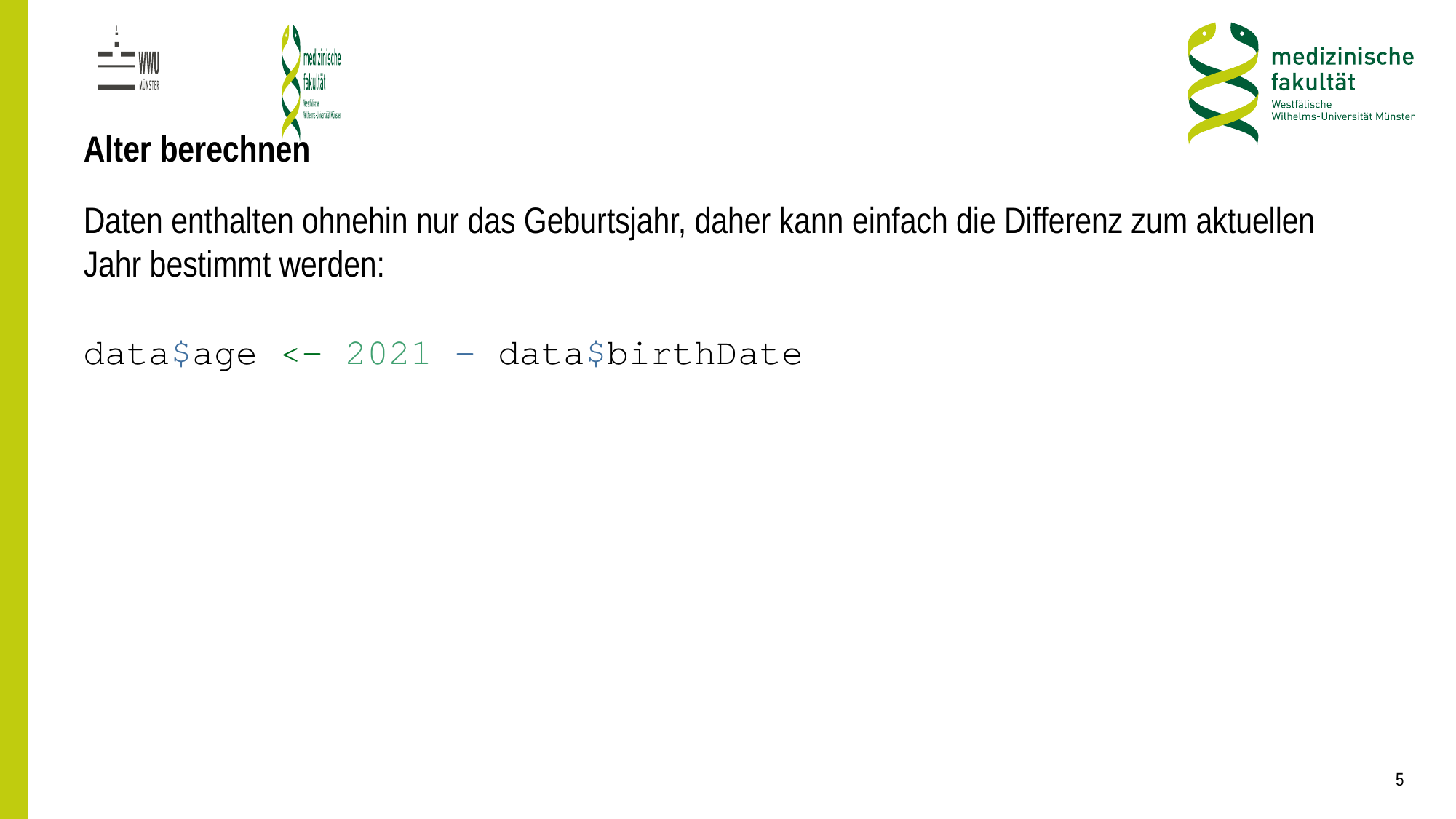

# Alter berechnen
Daten enthalten ohnehin nur das Geburtsjahr, daher kann einfach die Differenz zum aktuellen Jahr bestimmt werden:
data$age <- 2021 - data$birthDate